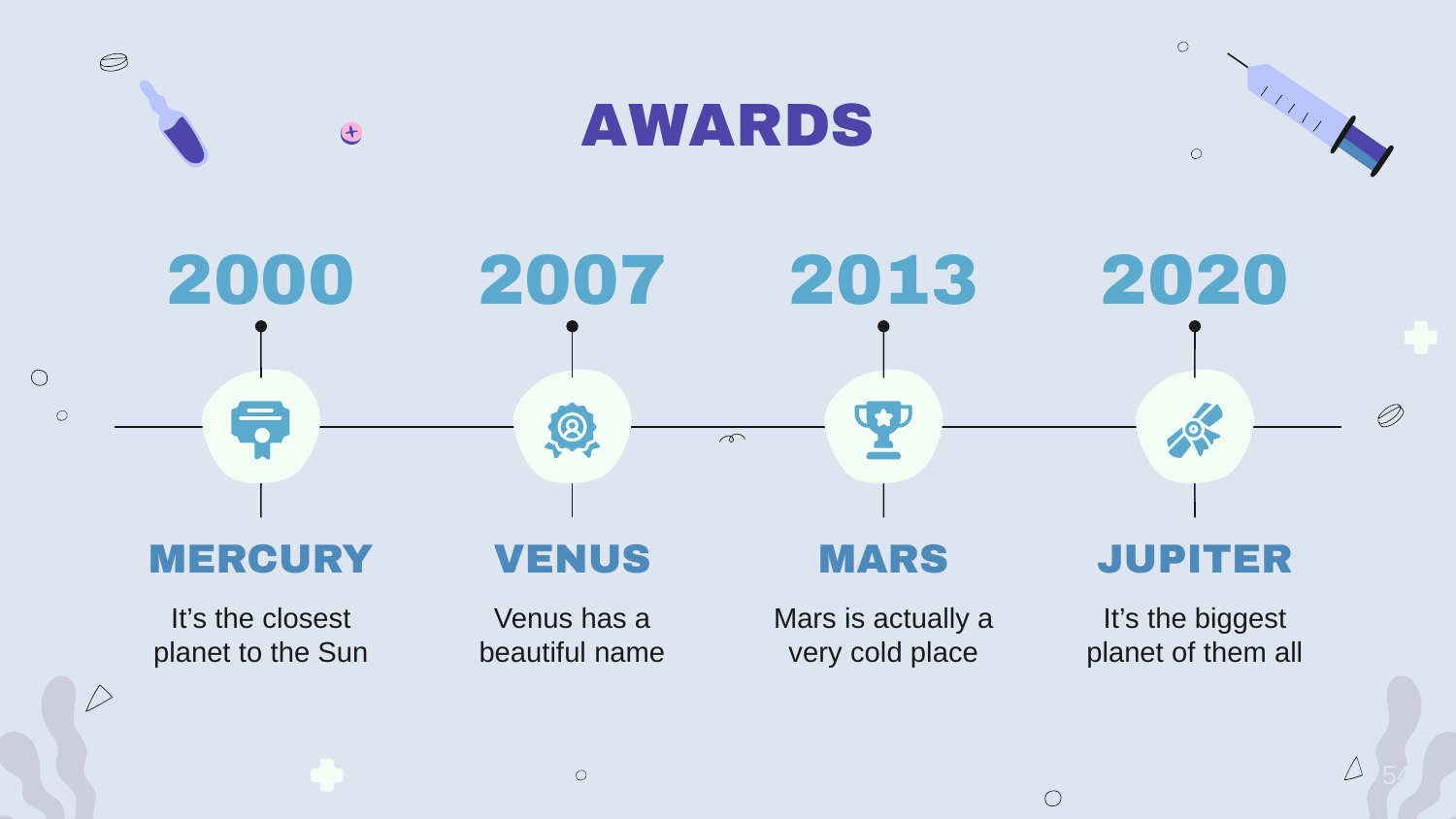

# AWARDS

2000
2007
2013
2020

MERCURY
VENUS
MARS
JUPITER
It’s the closest planet to the Sun
Mars is actually a very cold place
Venus has a beautiful name
It’s the biggest planet of them all
54